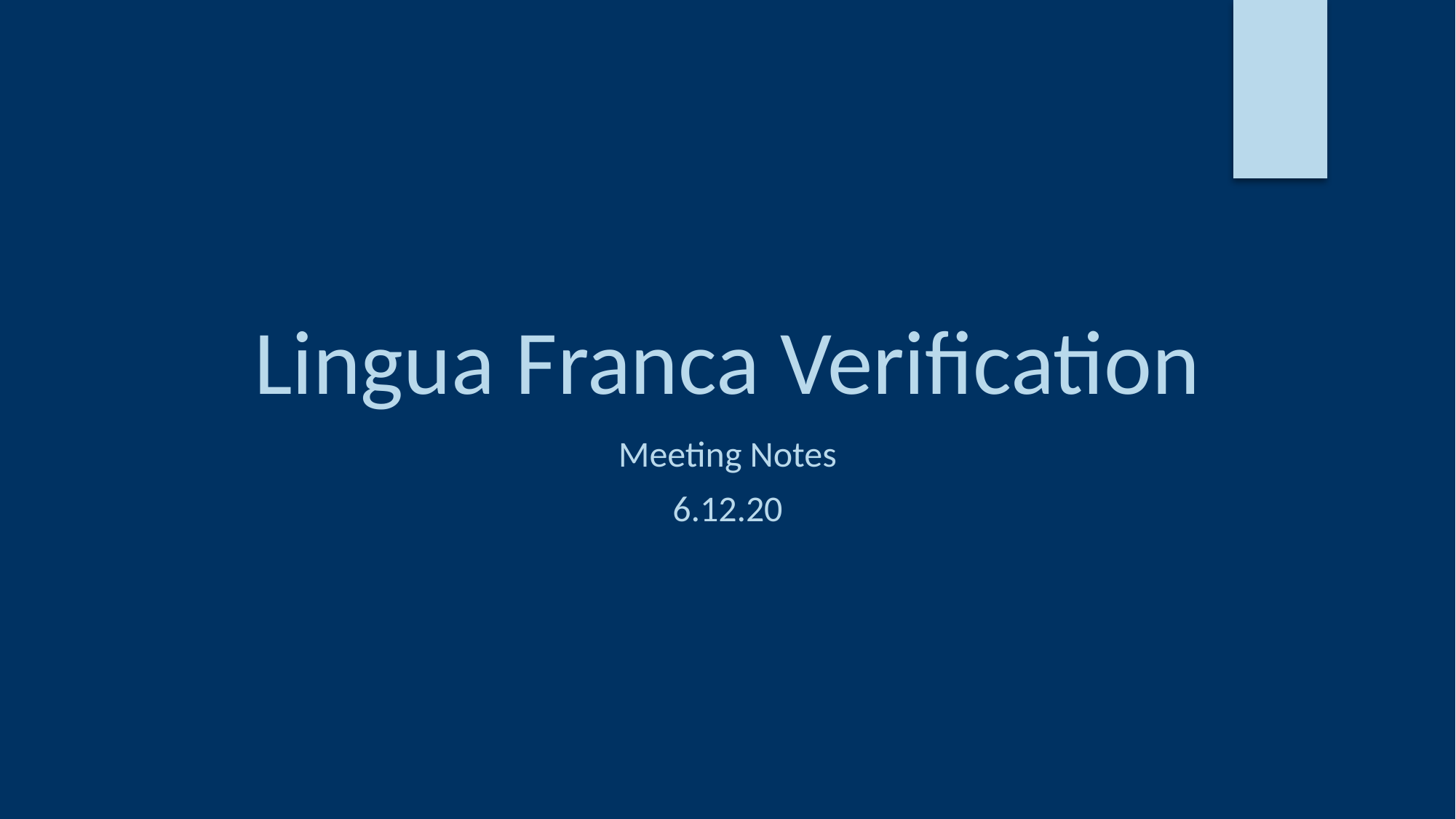

# Lingua Franca Verification
Meeting Notes
6.12.20